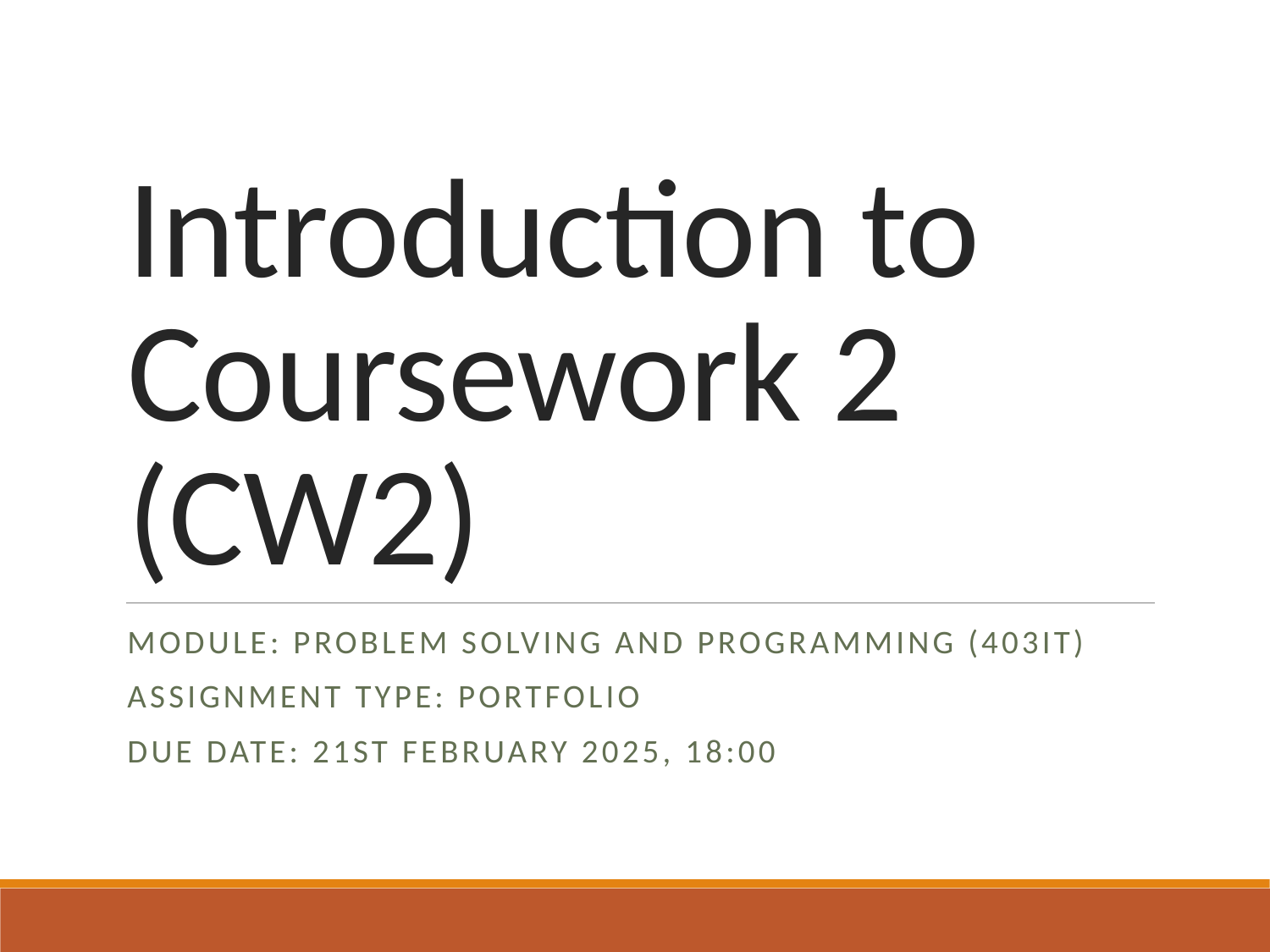

# Introduction to Coursework 2 (CW2)
Module: Problem Solving and Programming (403IT)
Assignment Type: Portfolio
Due Date: 21st February 2025, 18:00